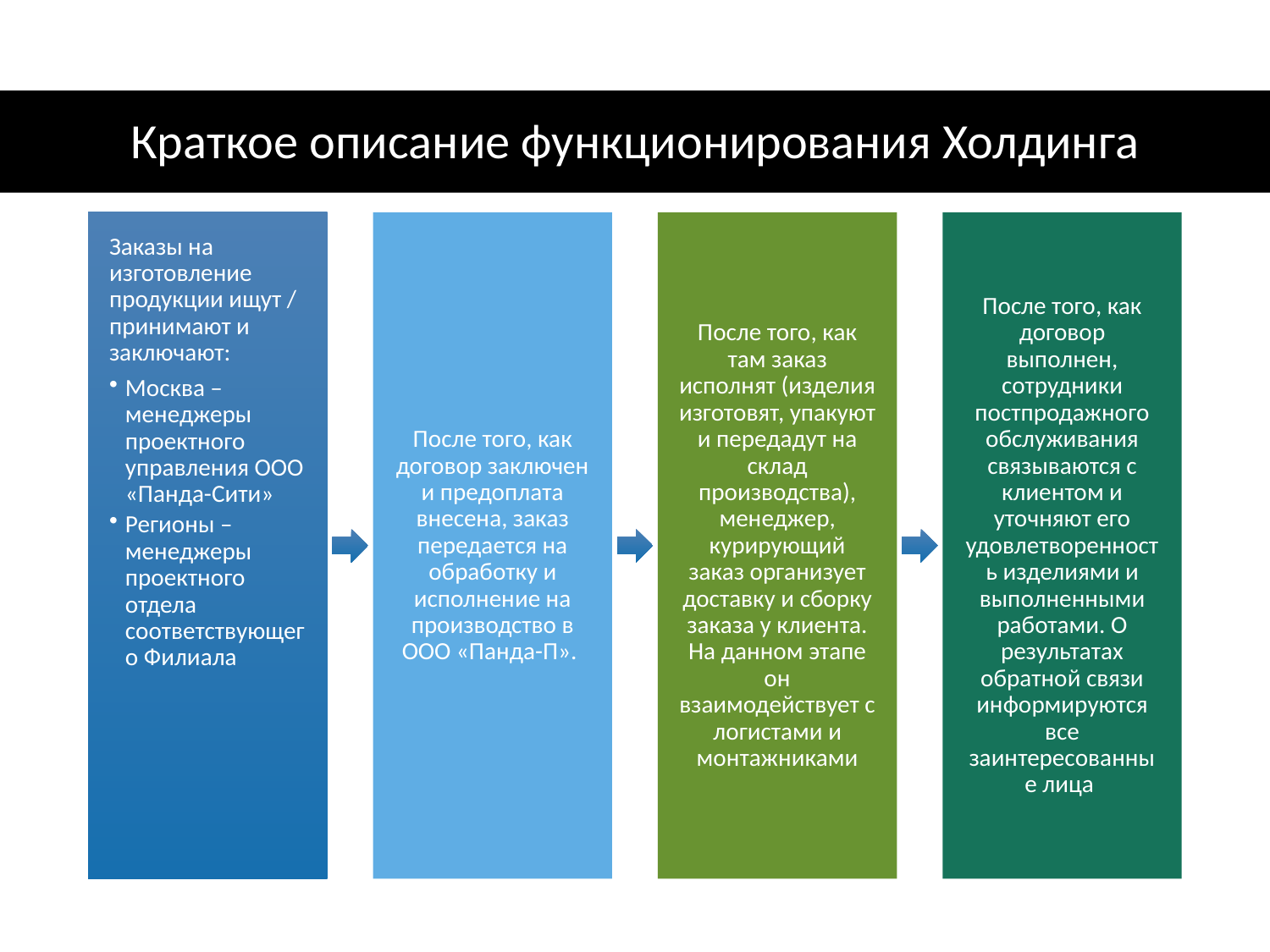

# Краткое описание функционирования Холдинга
Заказы на изготовление продукции ищут / принимают и заключают:
Москва – менеджеры проектного управления ООО «Панда-Сити»
Регионы – менеджеры проектного отдела соответствующего Филиала
После того, как договор заключен и предоплата внесена, заказ передается на обработку и исполнение на производство в ООО «Панда-П».
После того, как там заказ исполнят (изделия изготовят, упакуют и передадут на склад производства), менеджер, курирующий заказ организует доставку и сборку заказа у клиента. На данном этапе он взаимодействует с логистами и монтажниками
После того, как договор выполнен, сотрудники постпродажного обслуживания связываются с клиентом и уточняют его удовлетворенность изделиями и выполненными работами. О результатах обратной связи информируются все заинтересованные лица